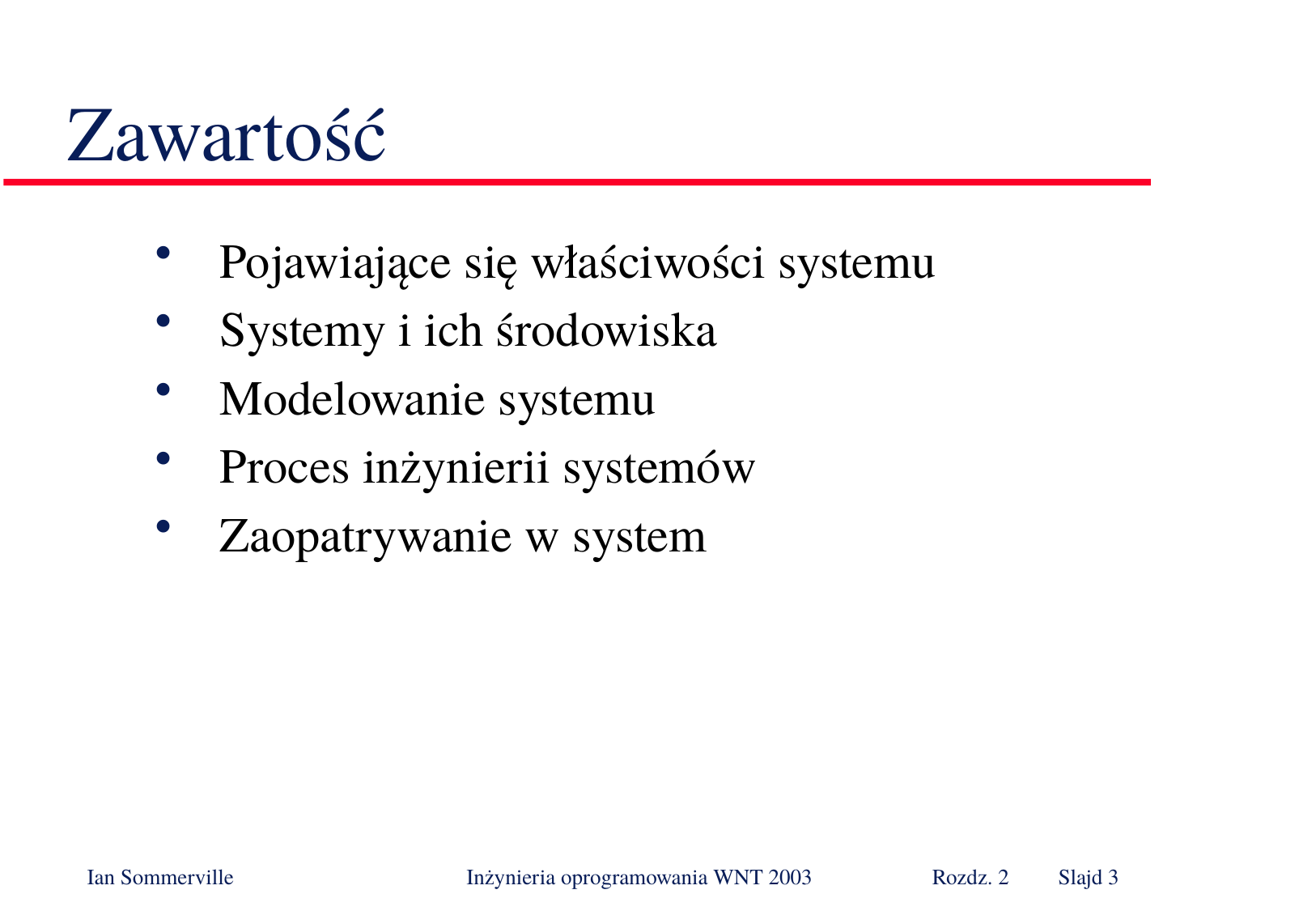

# Zawartość
Pojawiające się właściwości systemu
Systemy i ich środowiska
Modelowanie systemu
Proces inżynierii systemów
Zaopatrywanie w system